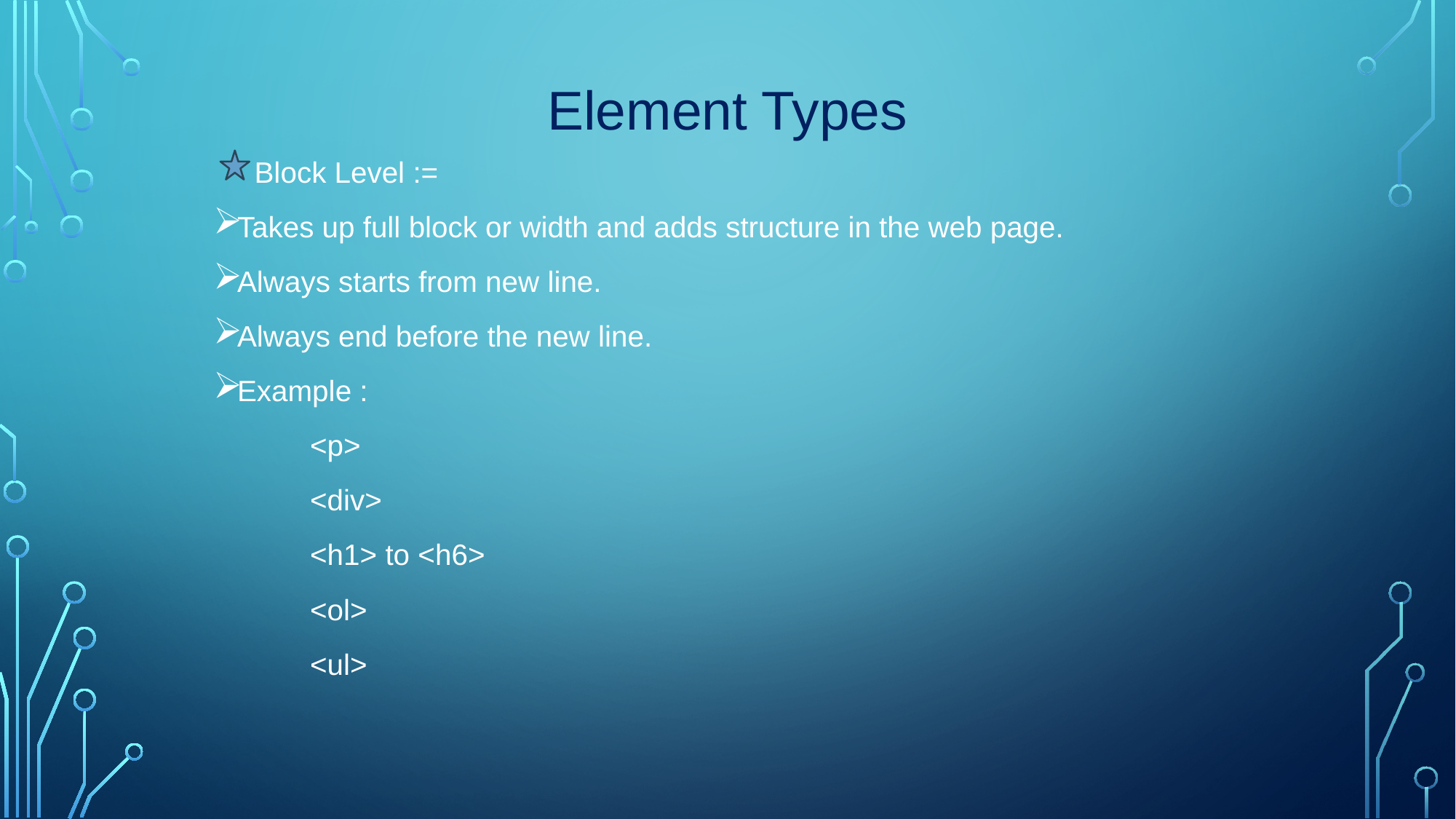

# Element Types
     Block Level :=
Takes up full block or width and adds structure in the web page.
Always starts from new line.
Always end before the new line.
Example :
	 <p>
	 <div>
	 <h1> to <h6>
	 <ol>
	 <ul>